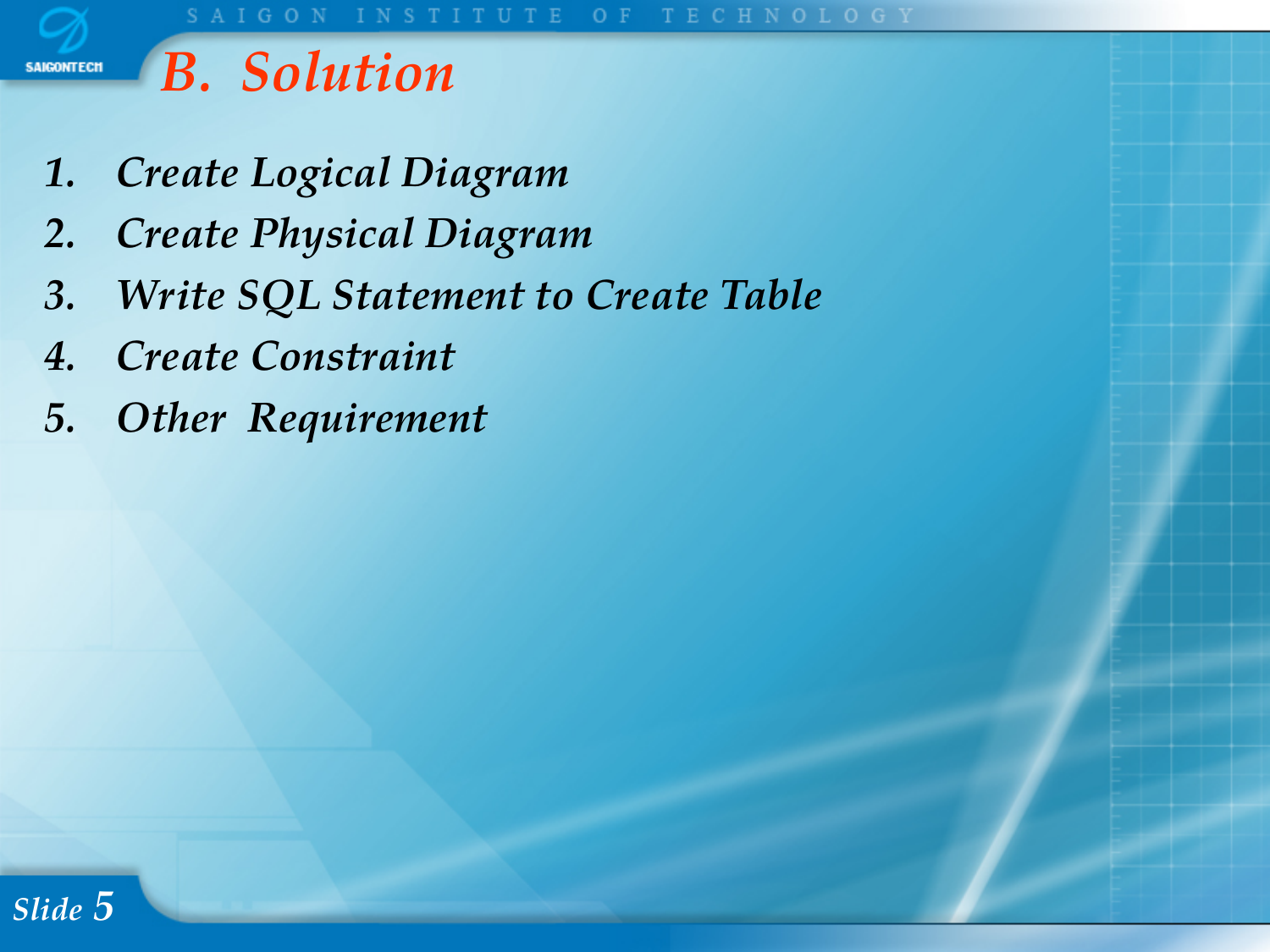

# Solution
Create Logical Diagram
Create Physical Diagram
Write SQL Statement to Create Table
Create Constraint
Other  Requirement